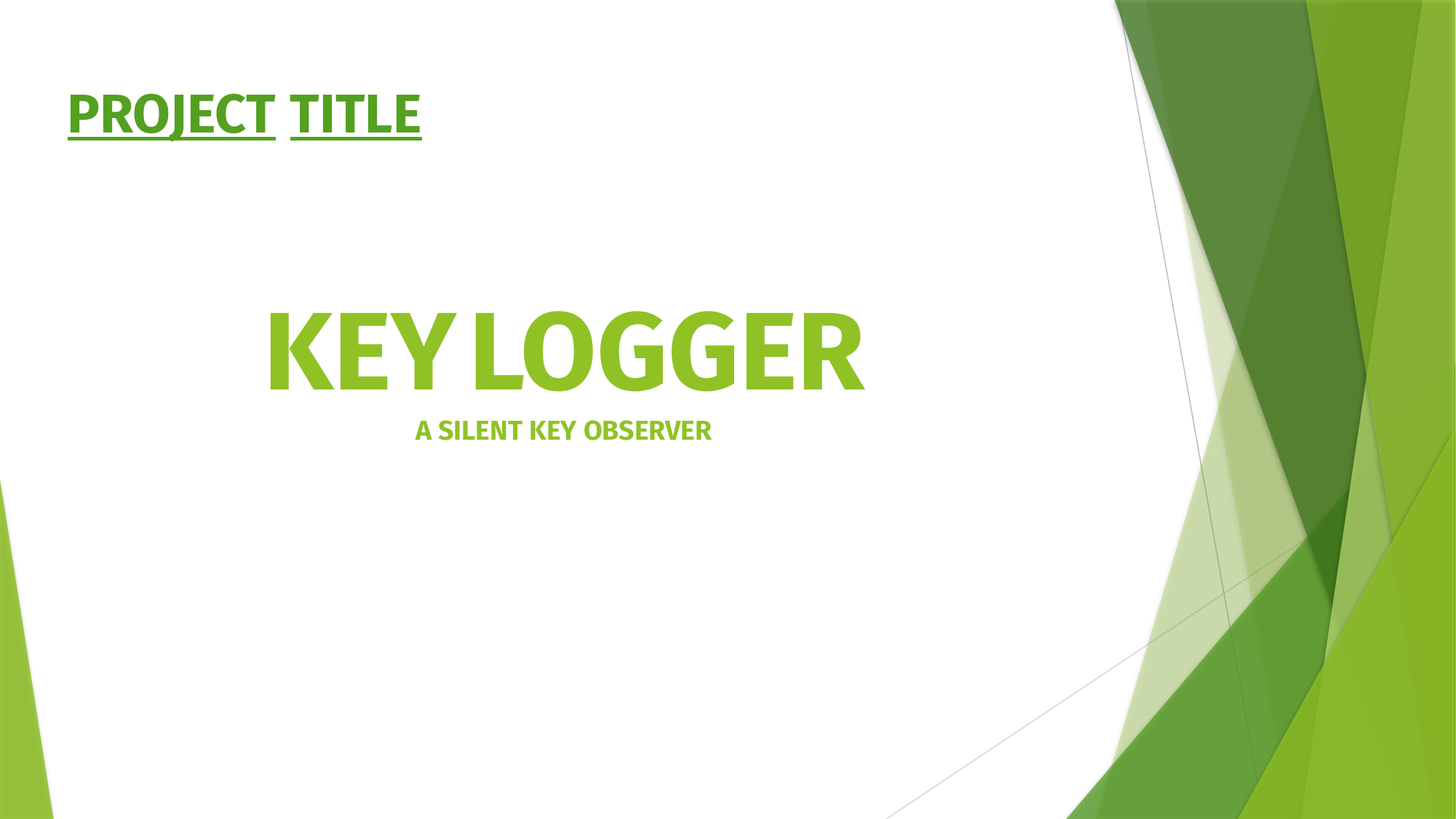

# PROJECT TITLE
               KEY LOGGER

               A SILENT KEY OBSERVER